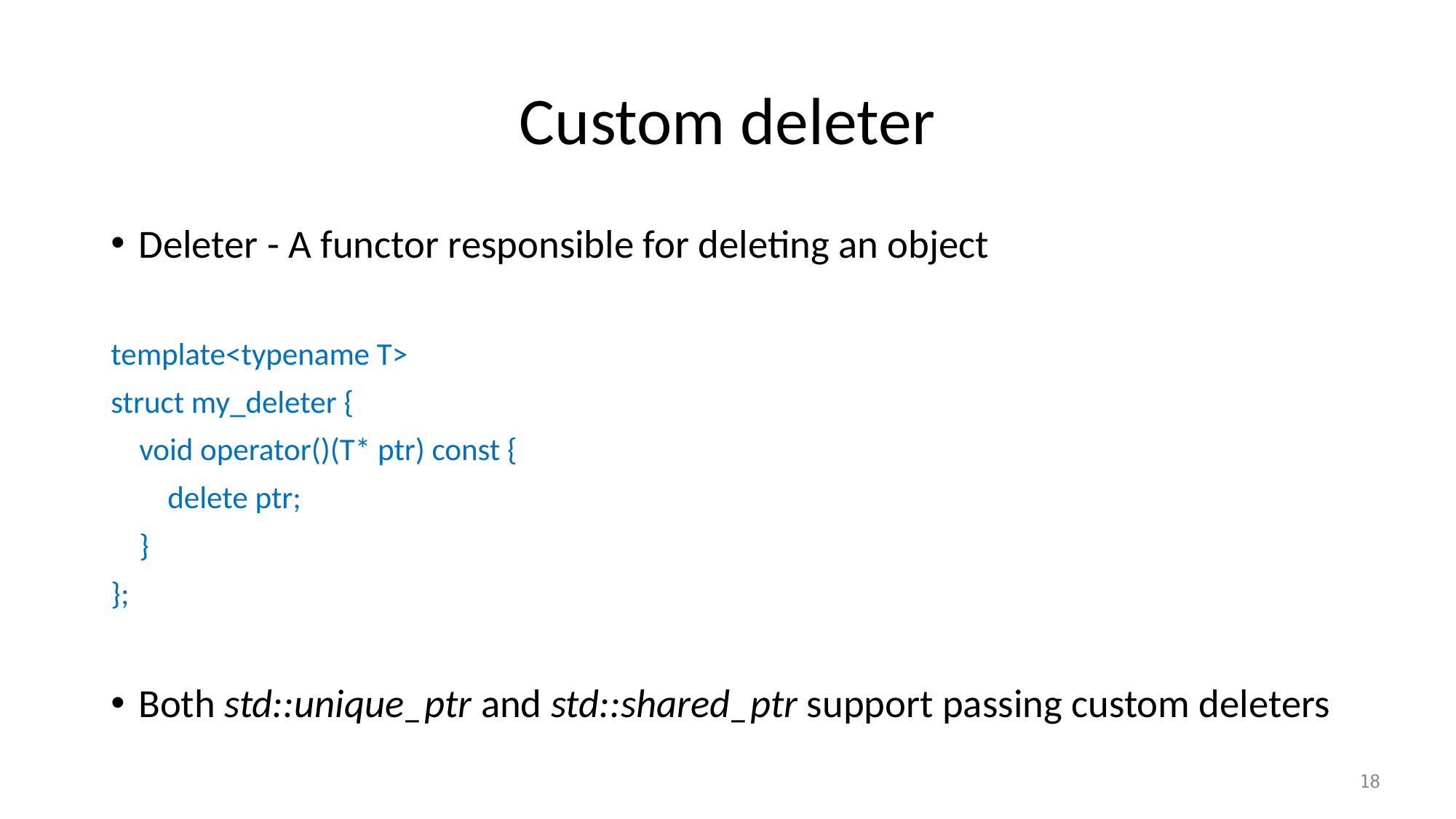

# Custom deleter
Deleter - A functor responsible for deleting an object

template<typename T>
struct my_deleter {
    void operator()(T* ptr) const {
        delete ptr;
    }
};

Both std::unique_ptr and std::shared_ptr support passing custom deleters
18